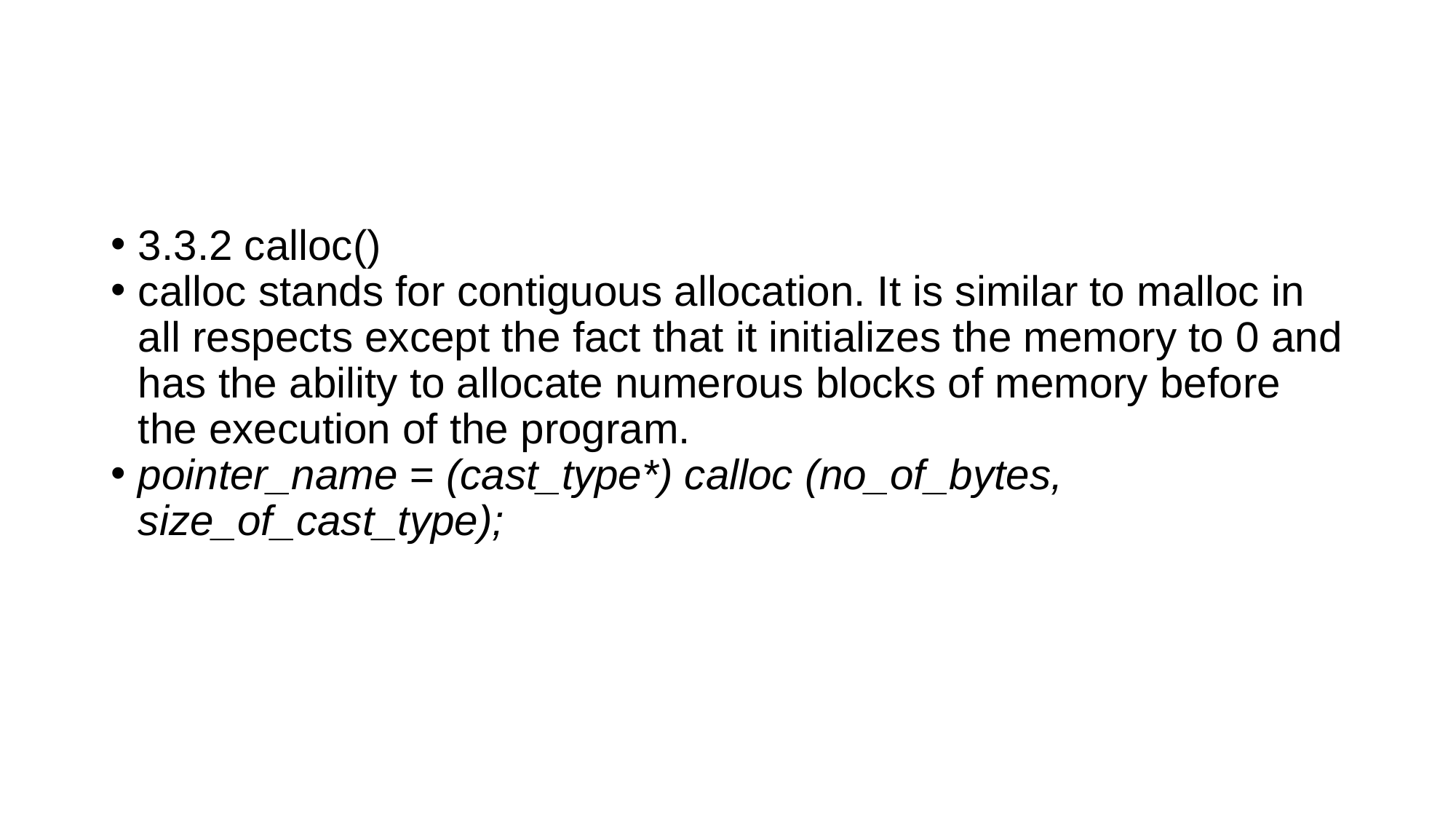

#
3.3.2 calloc()
calloc stands for contiguous allocation. It is similar to malloc in all respects except the fact that it initializes the memory to 0 and has the ability to allocate numerous blocks of memory before the execution of the program.
pointer_name = (cast_type*) calloc (no_of_bytes, size_of_cast_type);